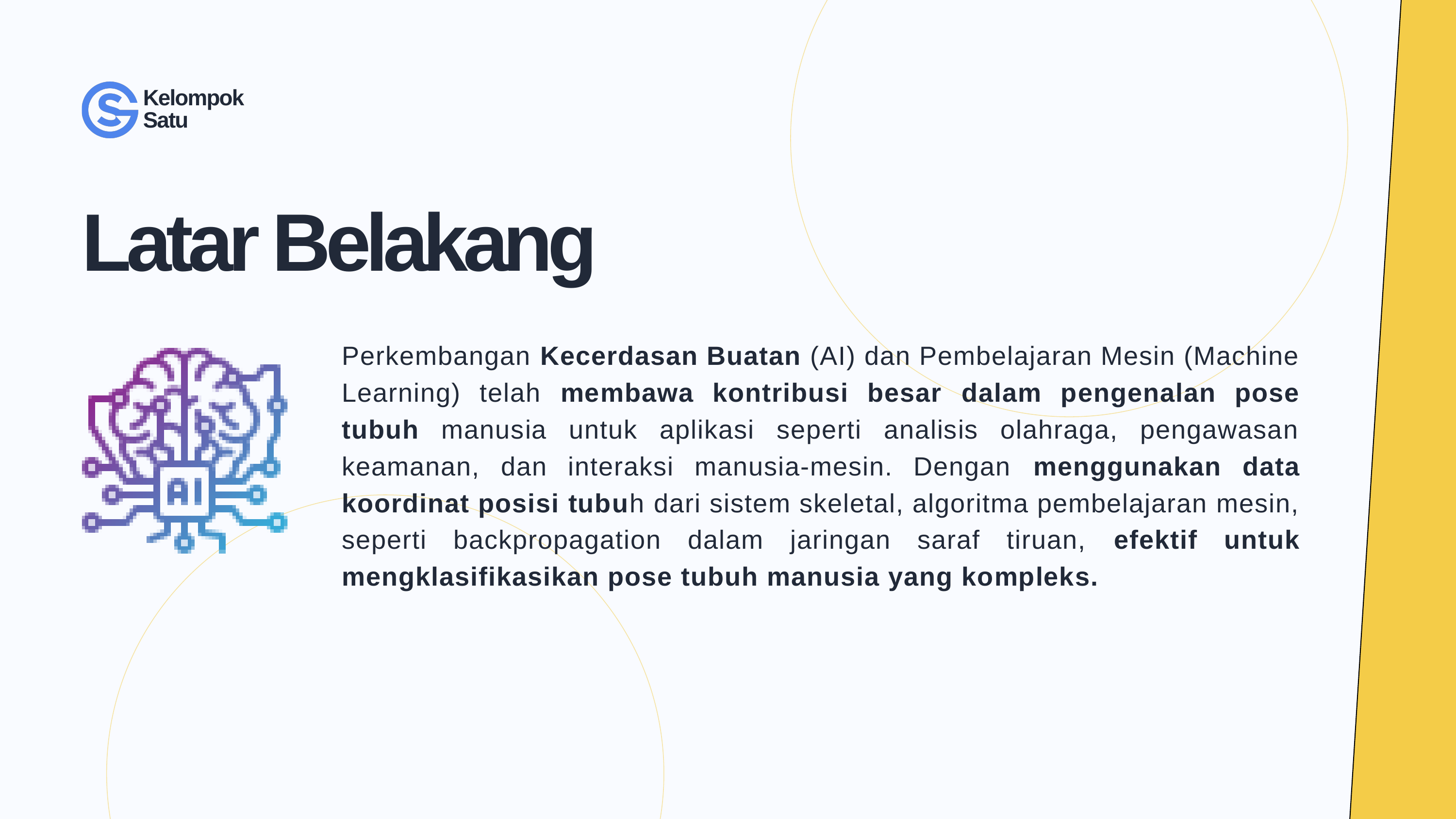

Kelompok
Satu
Latar Belakang
Perkembangan Kecerdasan Buatan (AI) dan Pembelajaran Mesin (Machine Learning) telah membawa kontribusi besar dalam pengenalan pose tubuh manusia untuk aplikasi seperti analisis olahraga, pengawasan keamanan, dan interaksi manusia-mesin. Dengan menggunakan data koordinat posisi tubuh dari sistem skeletal, algoritma pembelajaran mesin, seperti backpropagation dalam jaringan saraf tiruan, efektif untuk mengklasifikasikan pose tubuh manusia yang kompleks.